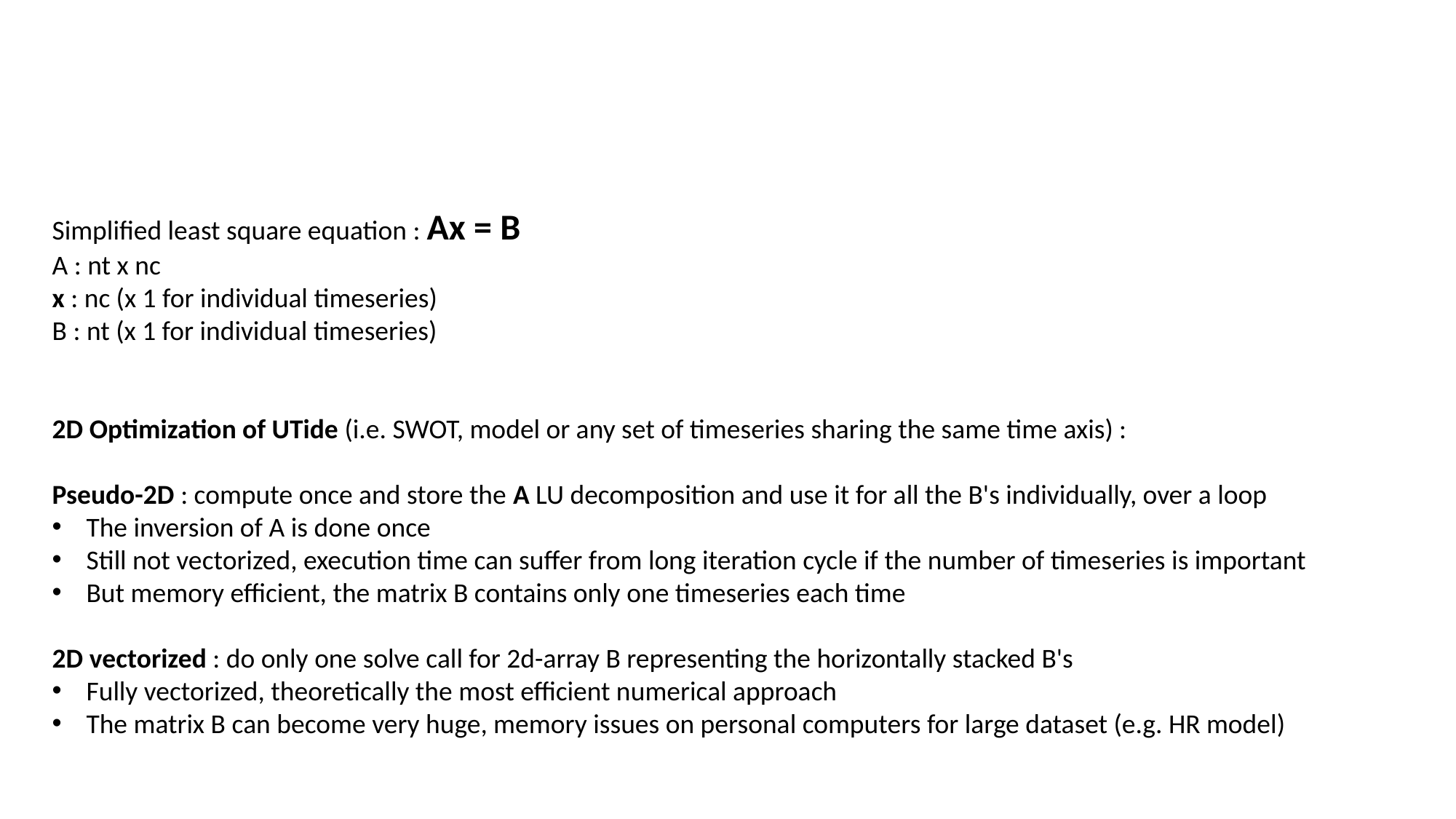

Simplified least square equation : Ax = B
A : nt x nc
x : nc (x 1 for individual timeseries)
B : nt (x 1 for individual timeseries)

2D Optimization of UTide (i.e. SWOT, model or any set of timeseries sharing the same time axis) :

Pseudo-2D : compute once and store the A LU decomposition and use it for all the B's individually, over a loop
The inversion of A is done once
Still not vectorized, execution time can suffer from long iteration cycle if the number of timeseries is important
But memory efficient, the matrix B contains only one timeseries each time

2D vectorized : do only one solve call for 2d-array B representing the horizontally stacked B's
Fully vectorized, theoretically the most efficient numerical approach
The matrix B can become very huge, memory issues on personal computers for large dataset (e.g. HR model)